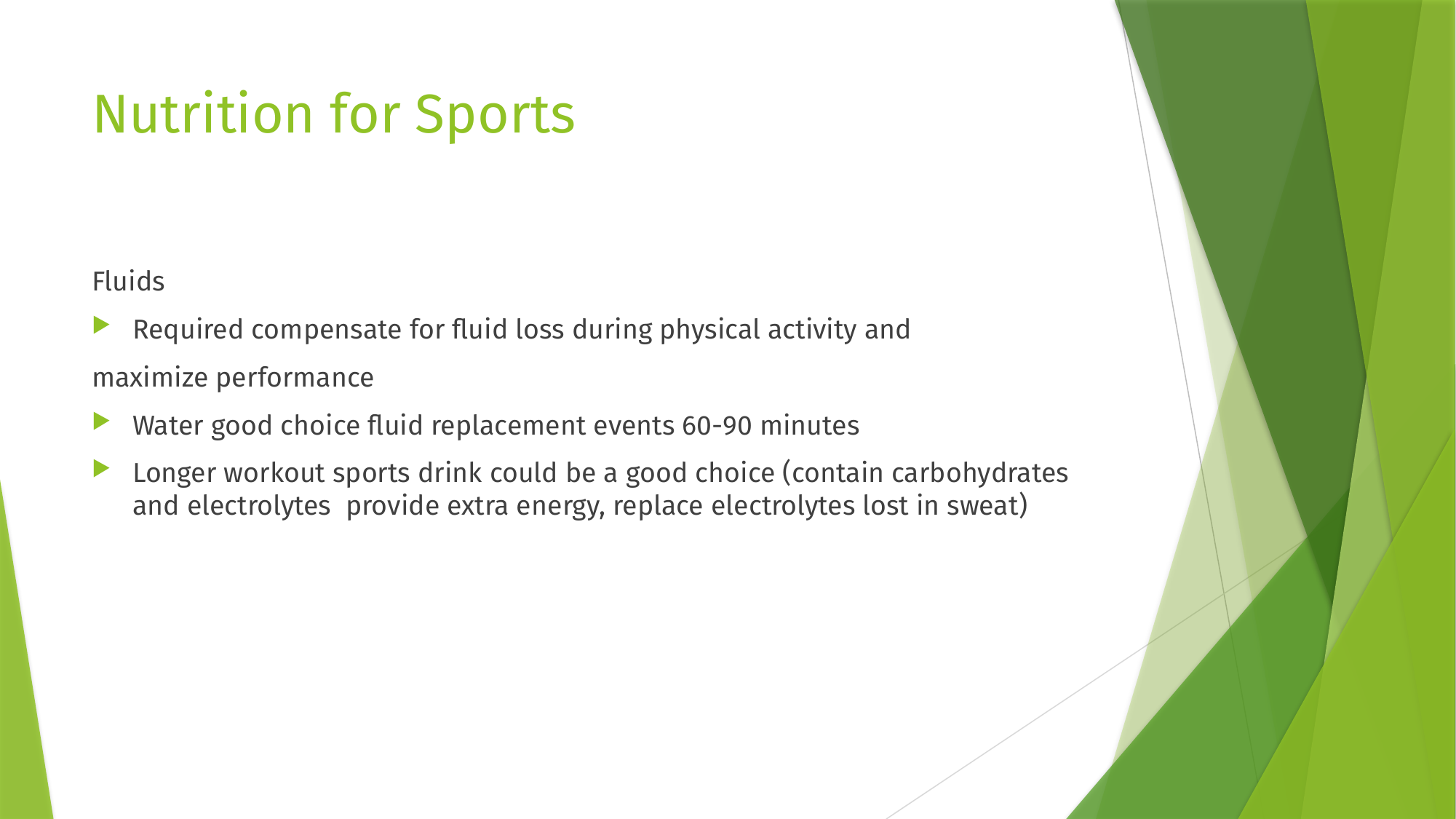

# Nutrition for Sports
Fluids
Required compensate for fluid loss during physical activity and
maximize performance
Water good choice fluid replacement events 60-90 minutes
Longer workout sports drink could be a good choice (contain carbohydrates and electrolytes  provide extra energy, replace electrolytes lost in sweat)